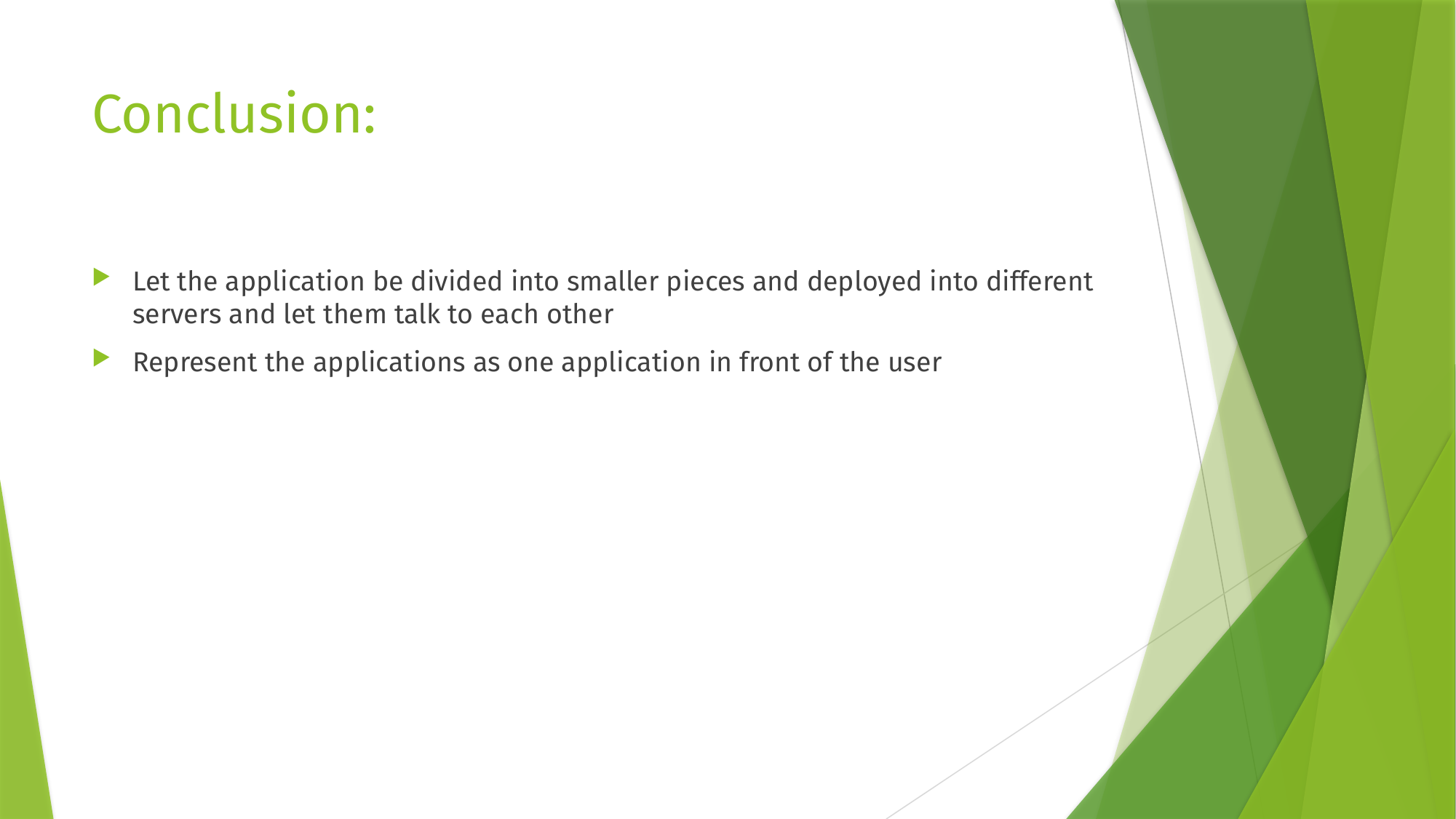

# Conclusion:
Let the application be divided into smaller pieces and deployed into different servers and let them talk to each other
Represent the applications as one application in front of the user